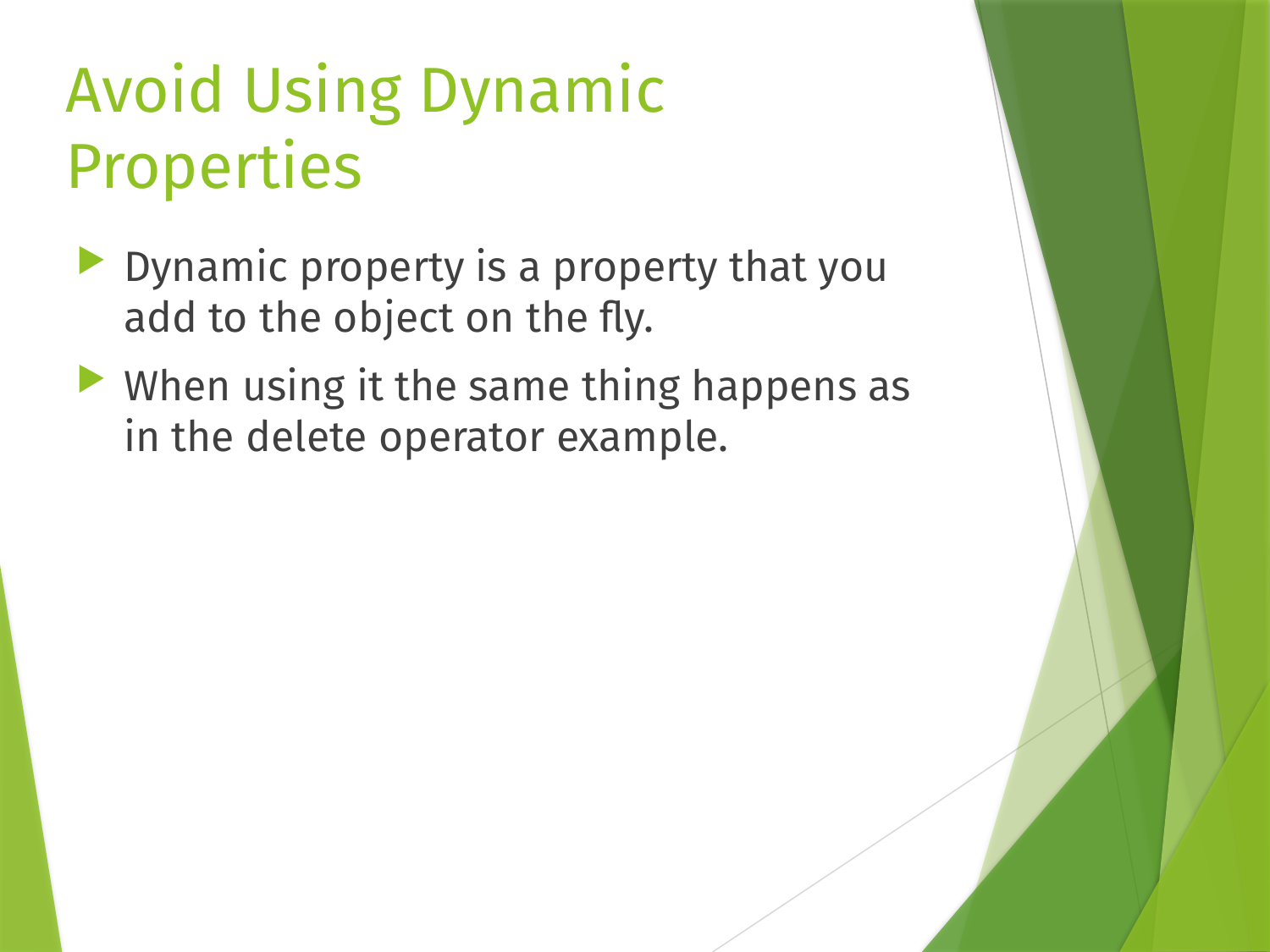

# Avoid Using Dynamic Properties
Dynamic property is a property that you add to the object on the fly.
When using it the same thing happens as in the delete operator example.